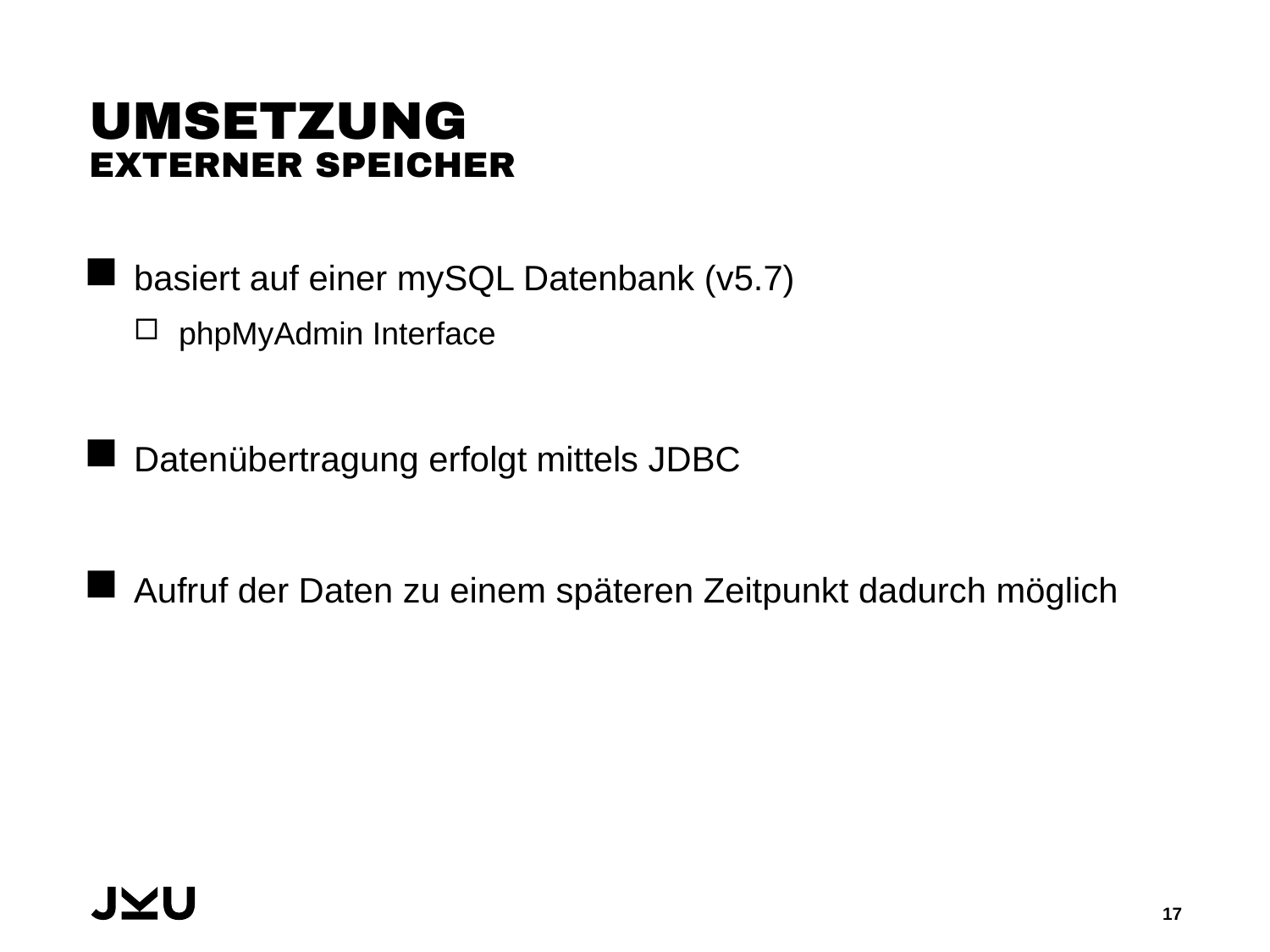

# Umsetzung Externer Speicher
basiert auf einer mySQL Datenbank (v5.7)
phpMyAdmin Interface

Datenübertragung erfolgt mittels JDBC

Aufruf der Daten zu einem späteren Zeitpunkt dadurch möglich
17